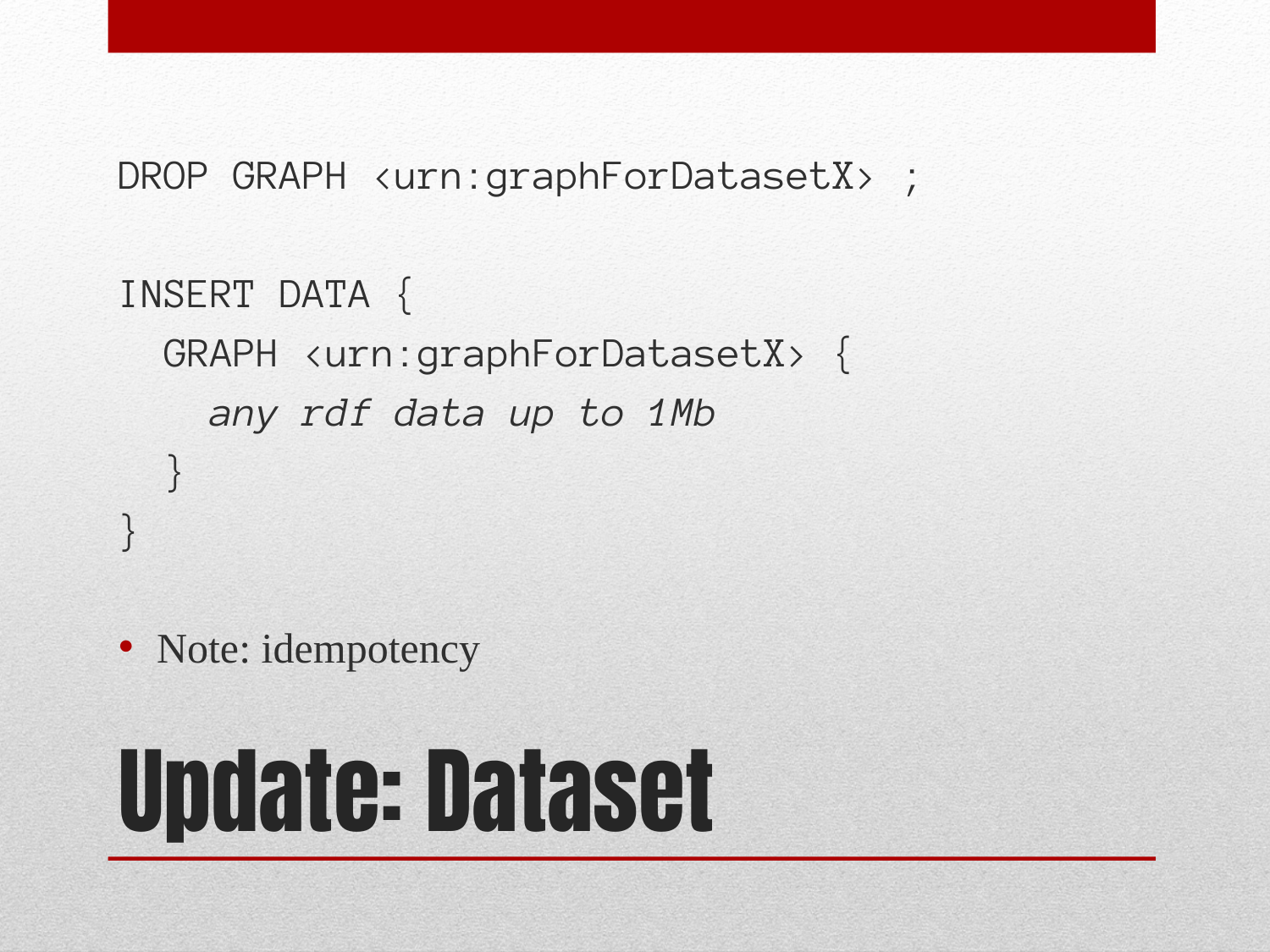

DROP GRAPH <urn:graphForDatasetX> ;

INSERT DATA {
  GRAPH <urn:graphForDatasetX> {
    any rdf data up to 1Mb
  }
}

Note: idempotency
# Update: Dataset